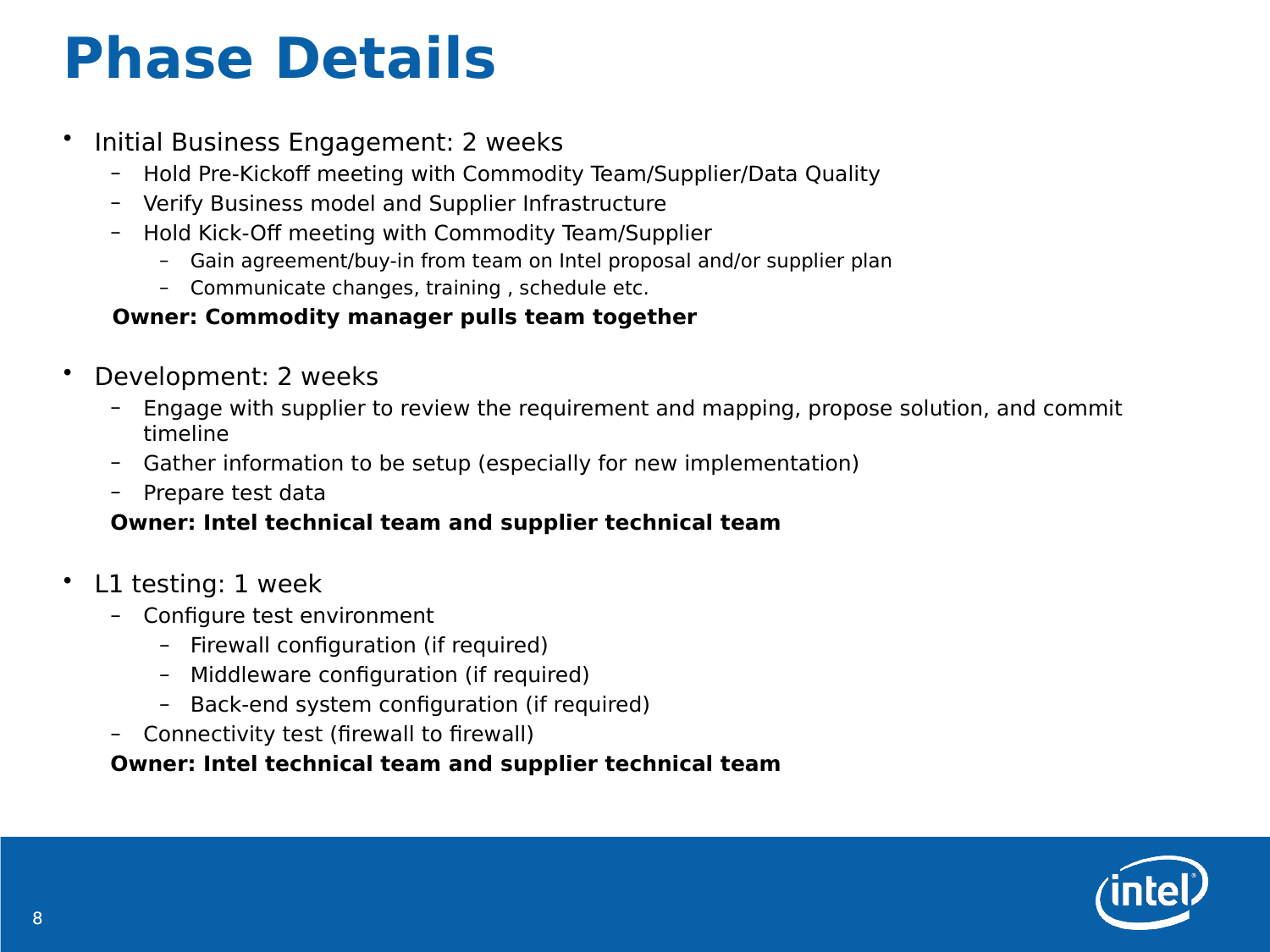

# Phase Details
Initial Business Engagement: 2 weeks
Hold Pre-Kickoff meeting with Commodity Team/Supplier/Data Quality
Verify Business model and Supplier Infrastructure
Hold Kick-Off meeting with Commodity Team/Supplier
Gain agreement/buy-in from team on Intel proposal and/or supplier plan
Communicate changes, training , schedule etc.
Owner: Commodity manager pulls team together

Development: 2 weeks
Engage with supplier to review the requirement and mapping, propose solution, and commit timeline
Gather information to be setup (especially for new implementation)
Prepare test data
Owner: Intel technical team and supplier technical team

L1 testing: 1 week
Configure test environment
Firewall configuration (if required)
Middleware configuration (if required)
Back-end system configuration (if required)
Connectivity test (firewall to firewall)
Owner: Intel technical team and supplier technical team